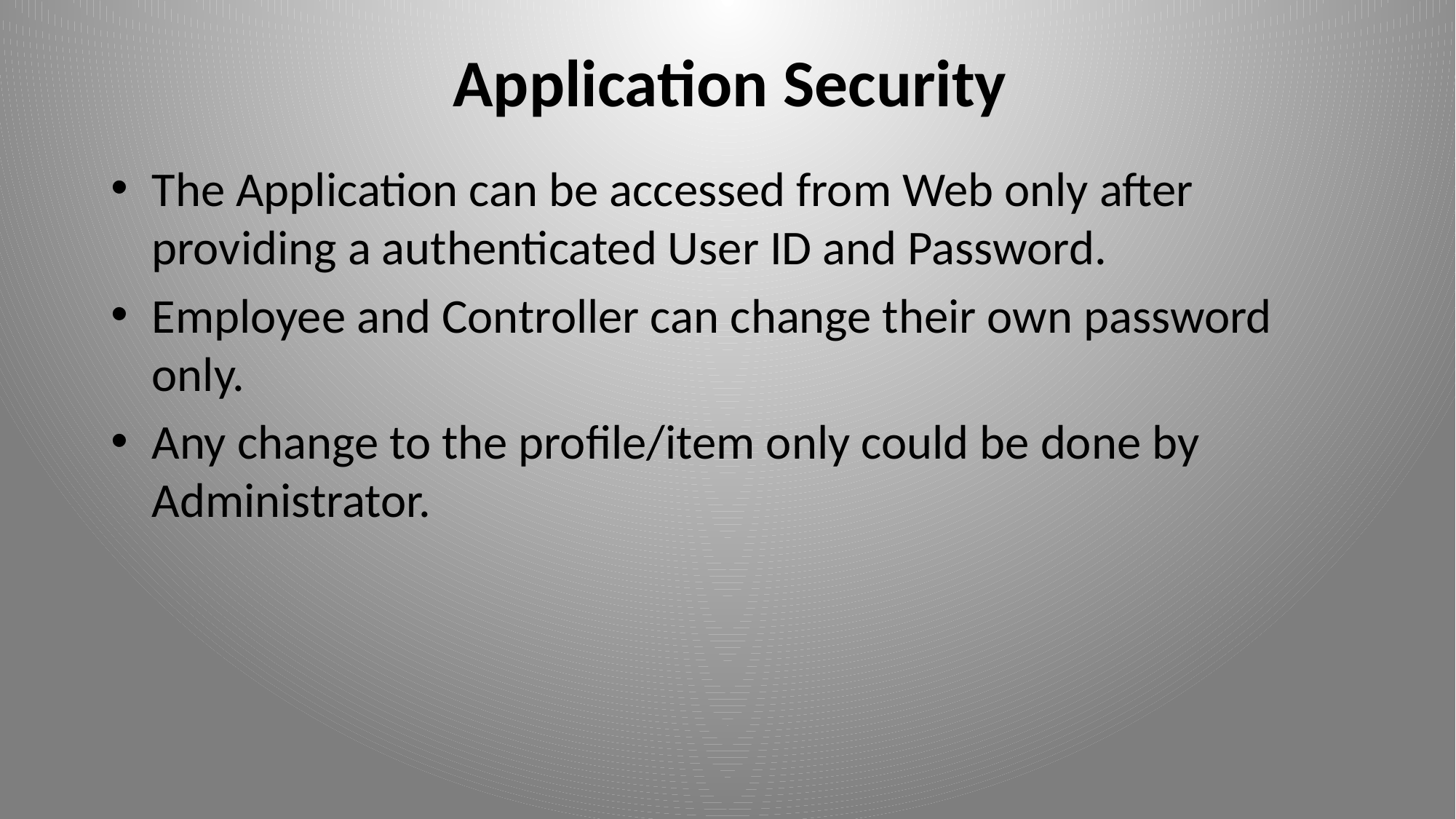

# Application Security
The Application can be accessed from Web only after providing a authenticated User ID and Password.
Employee and Controller can change their own password only.
Any change to the profile/item only could be done by Administrator.